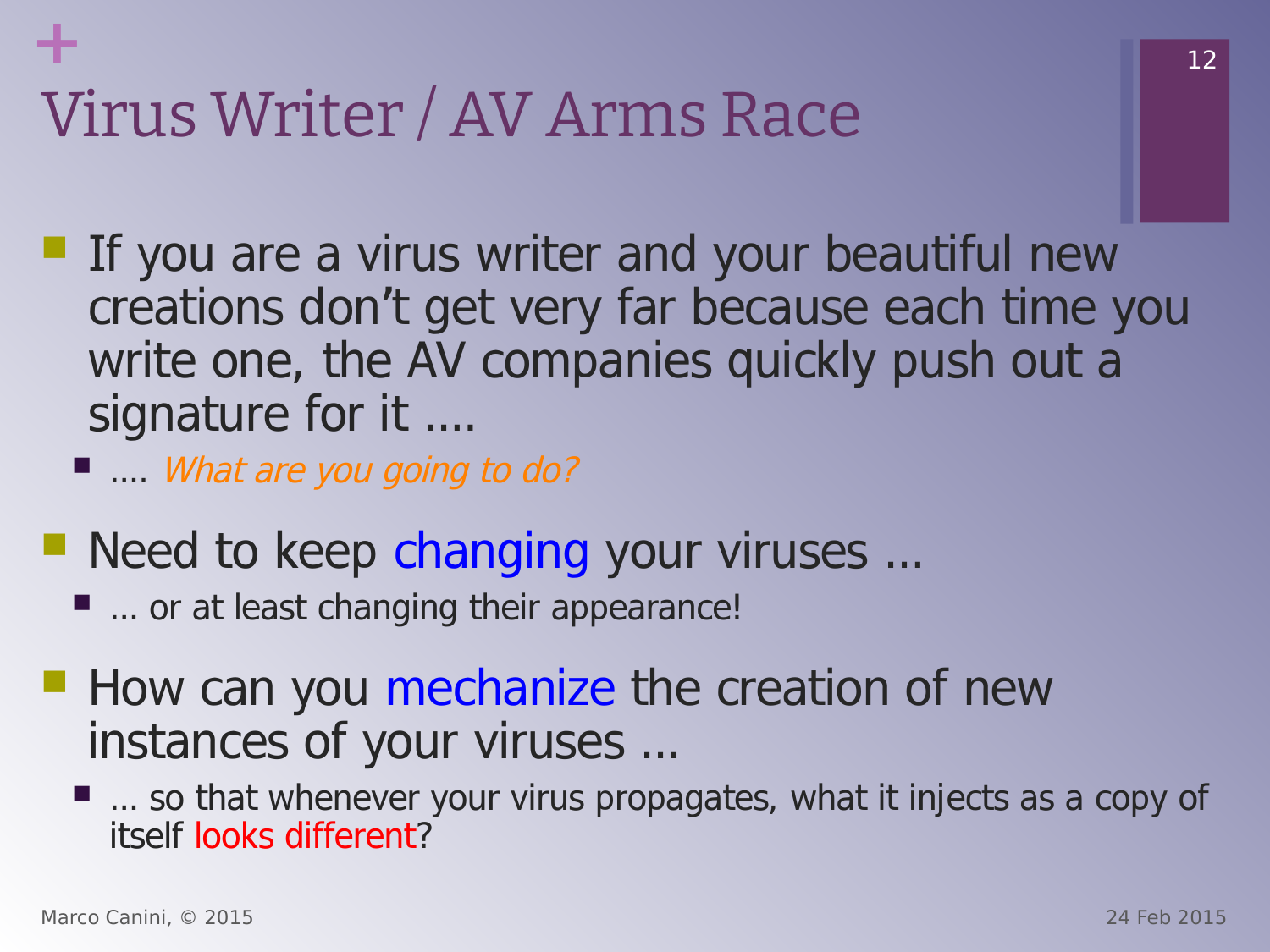

12
# Virus Writer / AV Arms Race
If you are a virus writer and your beautiful new creations don’t get very far because each time you write one, the AV companies quickly push out a signature for it ….
…. What are you going to do?
Need to keep changing your viruses …
… or at least changing their appearance!
How can you mechanize the creation of new instances of your viruses …
… so that whenever your virus propagates, what it injects as a copy of itself looks different?
Marco Canini, © 2015
24 Feb 2015